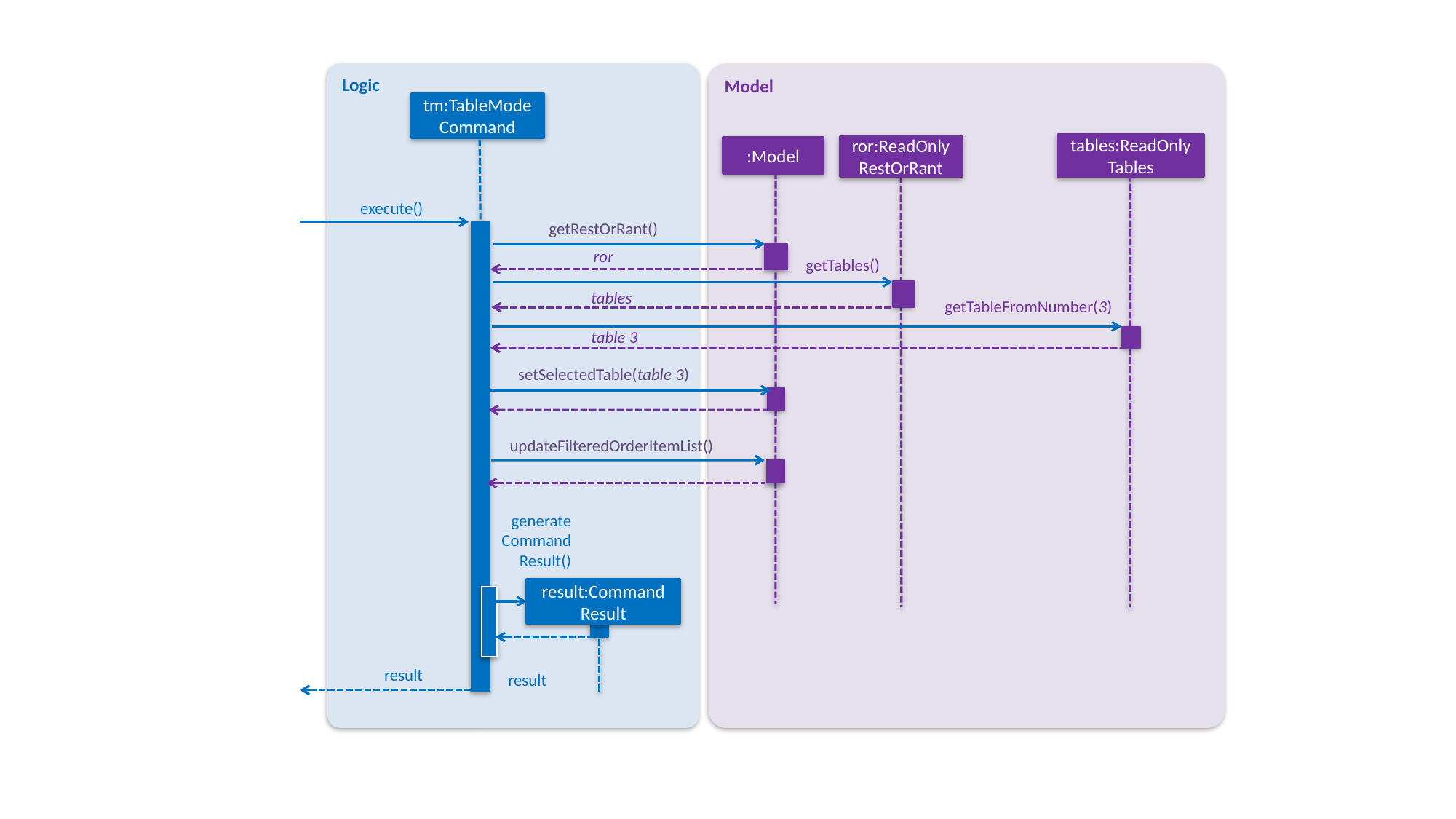

Logic
Model
tm:TableMode
Command
tables:ReadOnlyTables
ror:ReadOnly
RestOrRant
:Model
execute()
getRestOrRant()

ror
getTables()

tables
getTableFromNumber(3)
table 3

setSelectedTable(table 3)

updateFilteredOrderItemList()

generate
Command
Result()
result:CommandResult

result
result